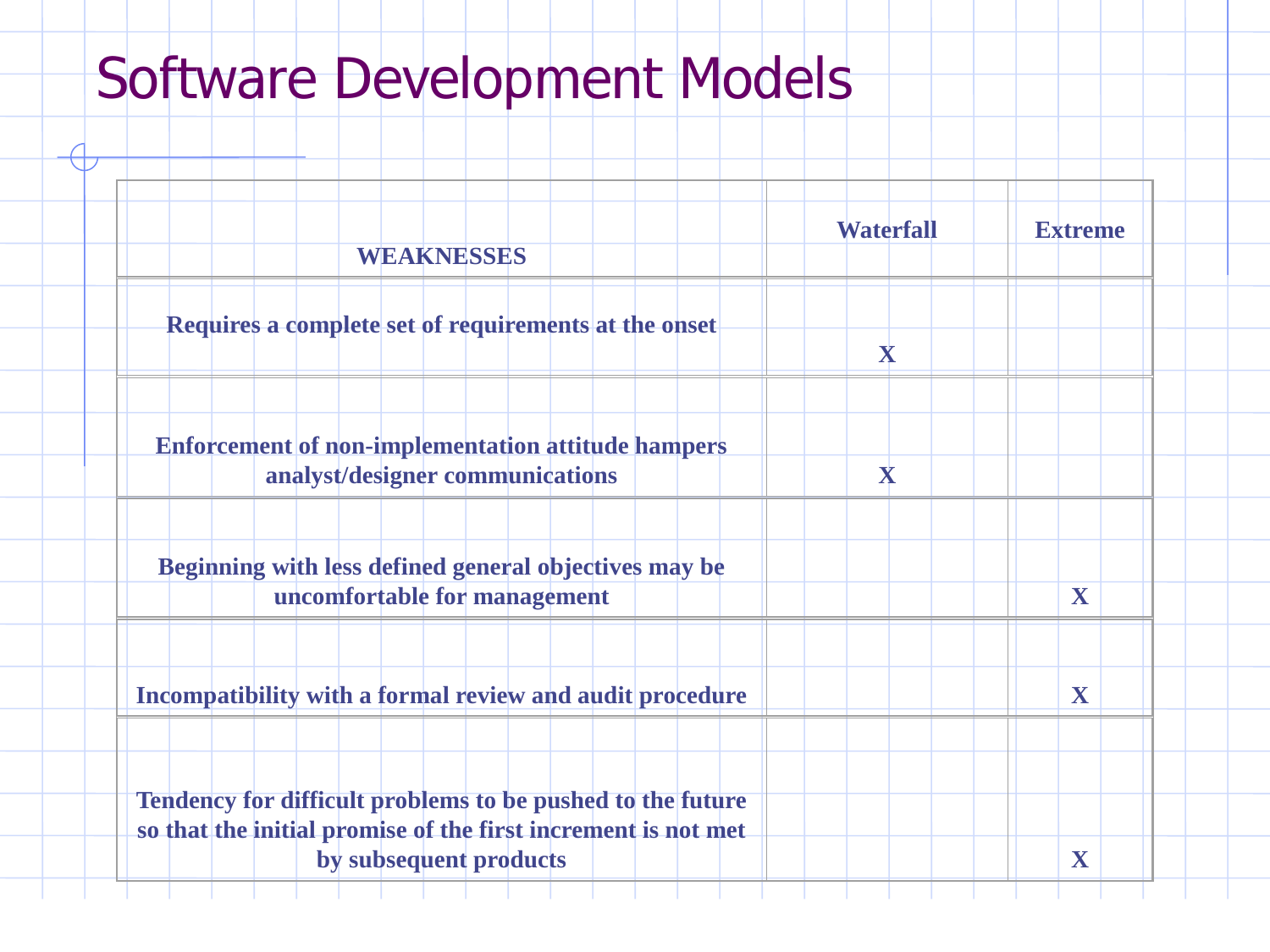

Software Development Models

WEAKNESSES

Waterfall

Extreme

Requires a complete set of requirements at the onset

X

Enforcement of non-implementation attitude hampers analyst/designer communications

X

Beginning with less defined general objectives may be uncomfortable for management

X

Incompatibility with a formal review and audit procedure

X

Tendency for difficult problems to be pushed to the future so that the initial promise of the first increment is not met by subsequent products

X